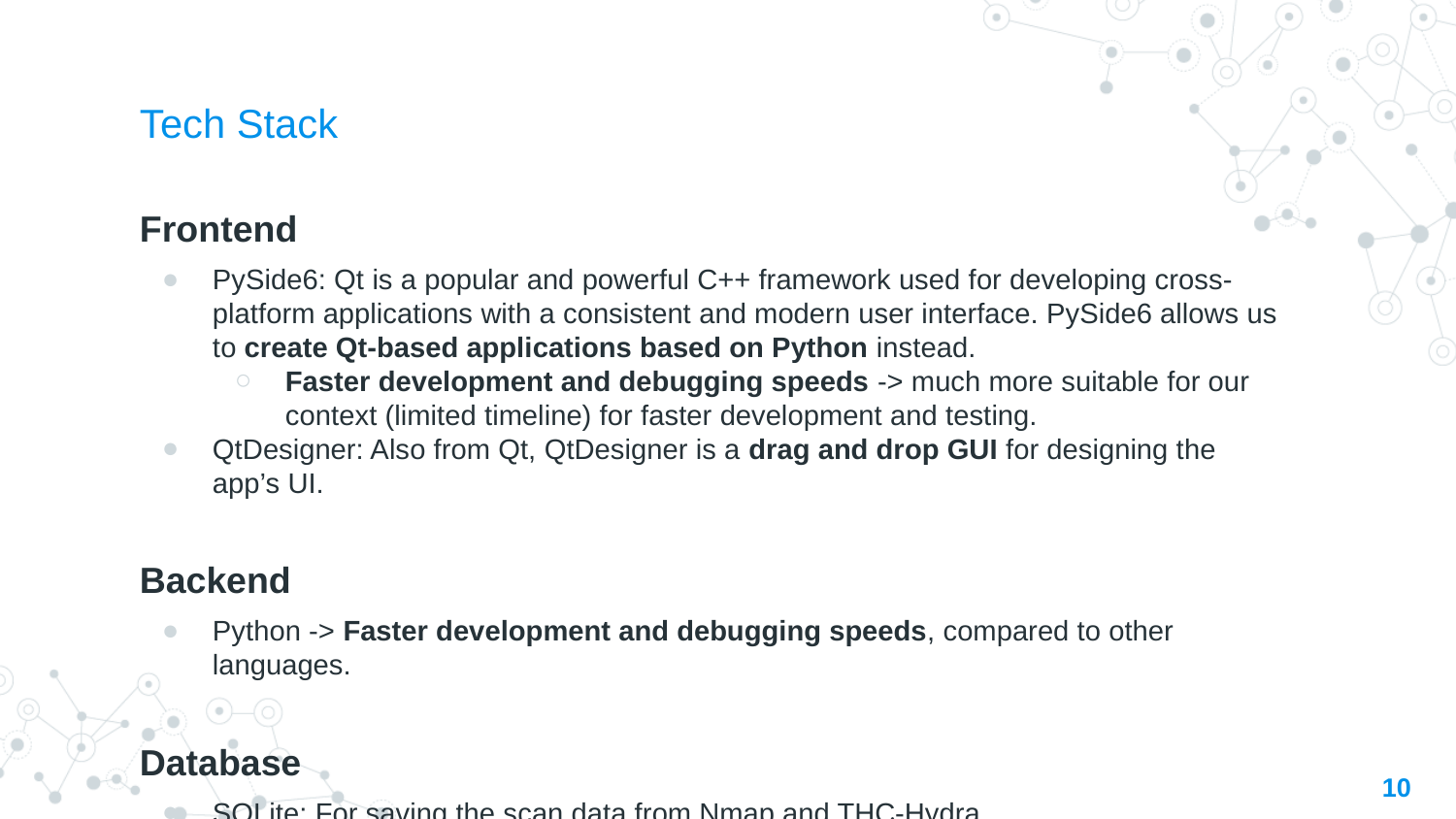

# Tech Stack
Frontend
PySide6: Qt is a popular and powerful C++ framework used for developing cross-platform applications with a consistent and modern user interface. PySide6 allows us to create Qt-based applications based on Python instead.
Faster development and debugging speeds -> much more suitable for our context (limited timeline) for faster development and testing.
QtDesigner: Also from Qt, QtDesigner is a drag and drop GUI for designing the app’s UI.

Backend
Python -> Faster development and debugging speeds, compared to other languages.

Database
SQLite: For saving the scan data from Nmap and THC-Hydra
10